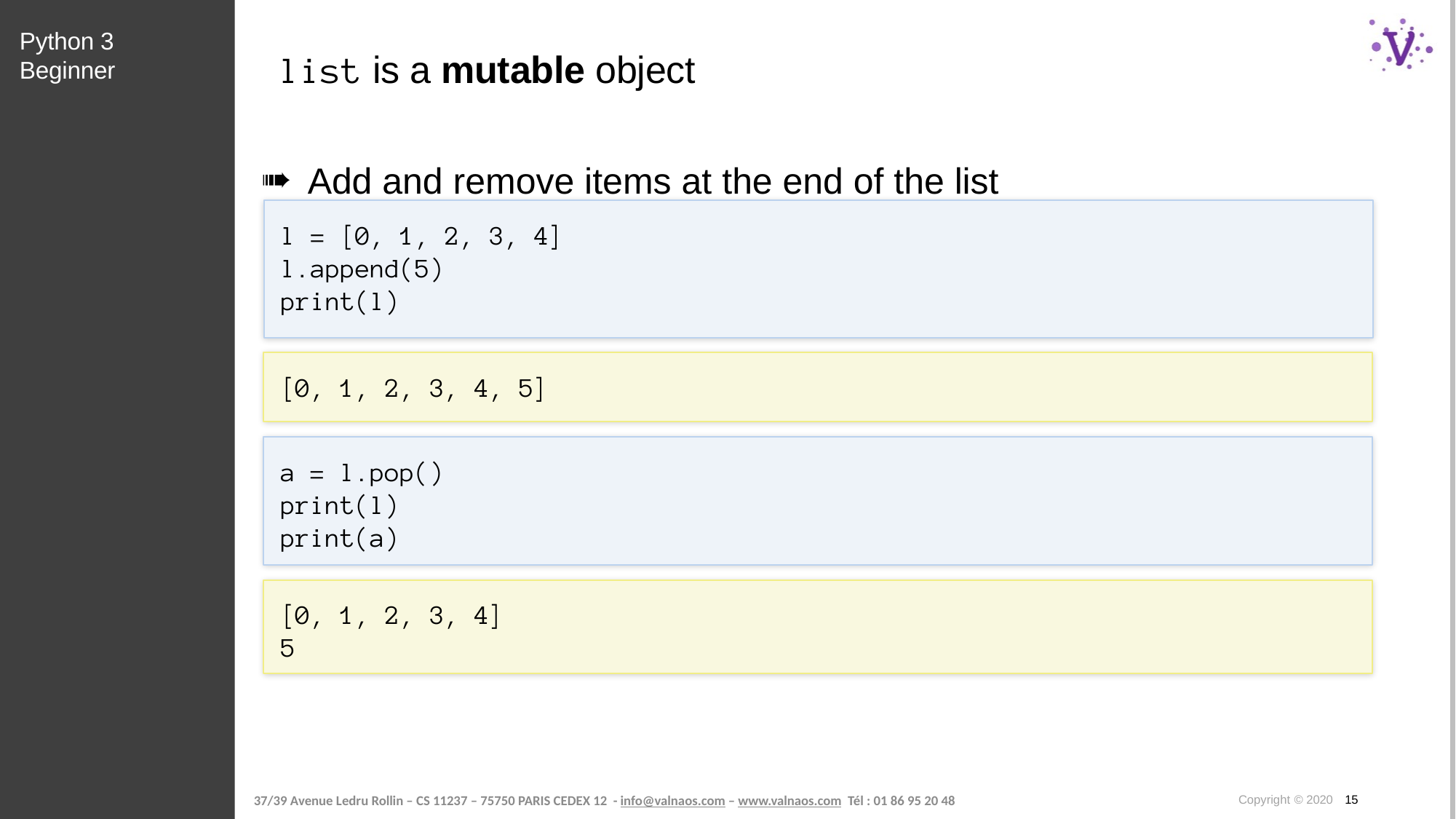

Python 3 Beginner
# list is a mutable object
Add and remove items at the end of the list
l = [0, 1, 2, 3, 4]
l.append(5)
print(l)
[0, 1, 2, 3, 4, 5]
a = l.pop()
print(l)
print(a)
[0, 1, 2, 3, 4]
5
Copyright © 2020   15